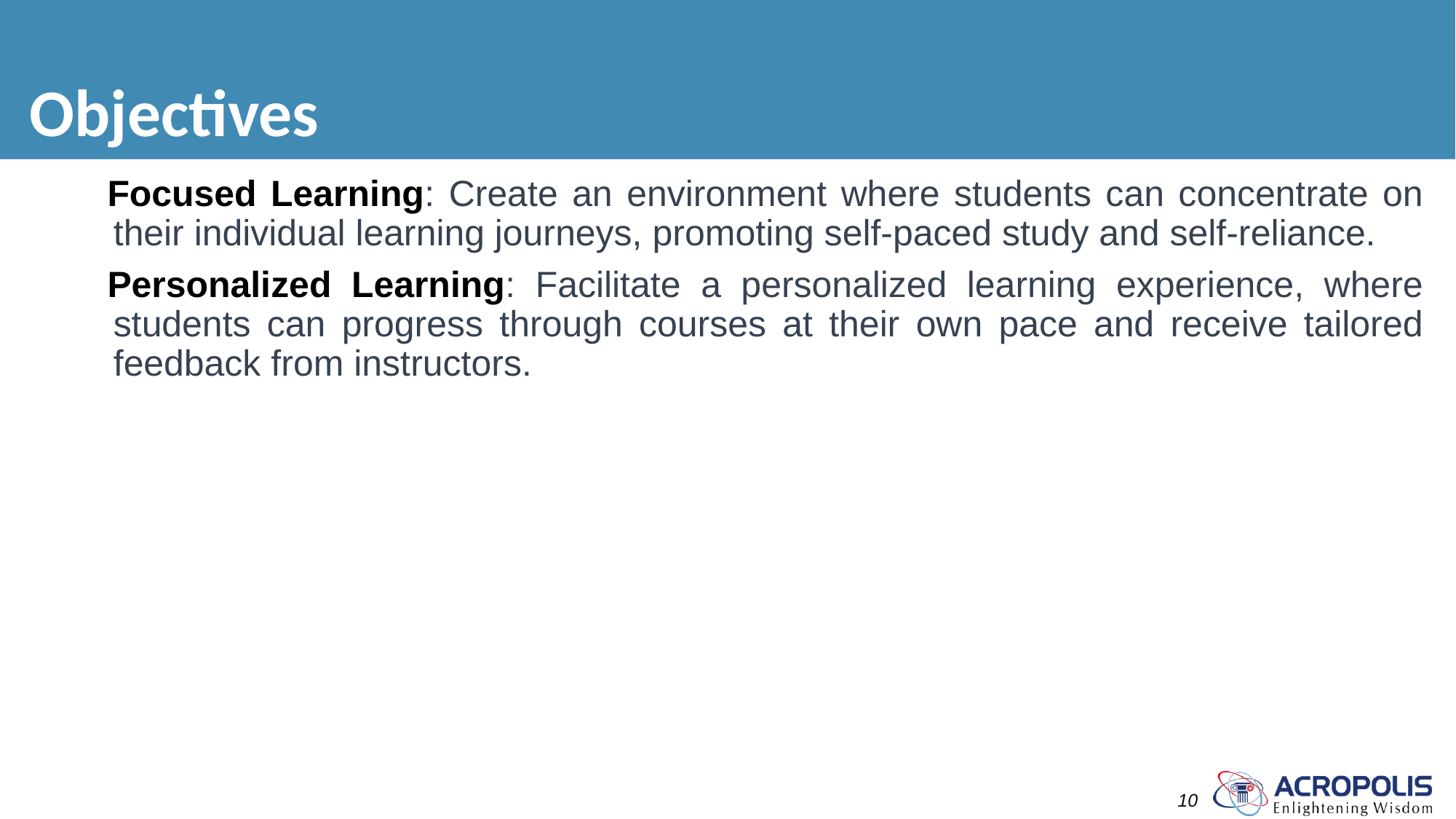

# Objectives
Focused Learning: Create an environment where students can concentrate on their individual learning journeys, promoting self-paced study and self-reliance.
Personalized Learning: Facilitate a personalized learning experience, where students can progress through courses at their own pace and receive tailored feedback from instructors.

10